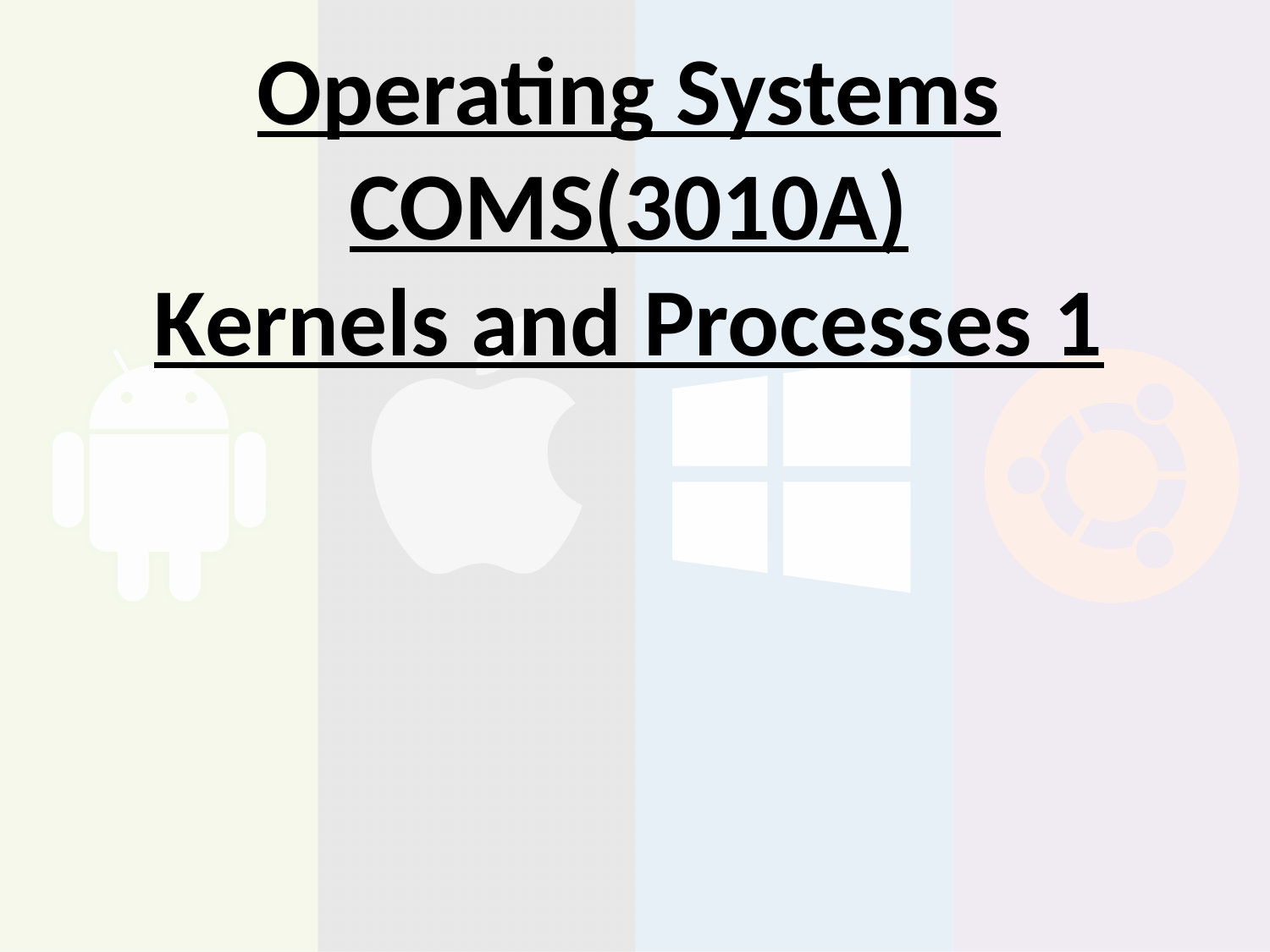

# Operating Systems COMS(3010A) Kernels and Processes 1